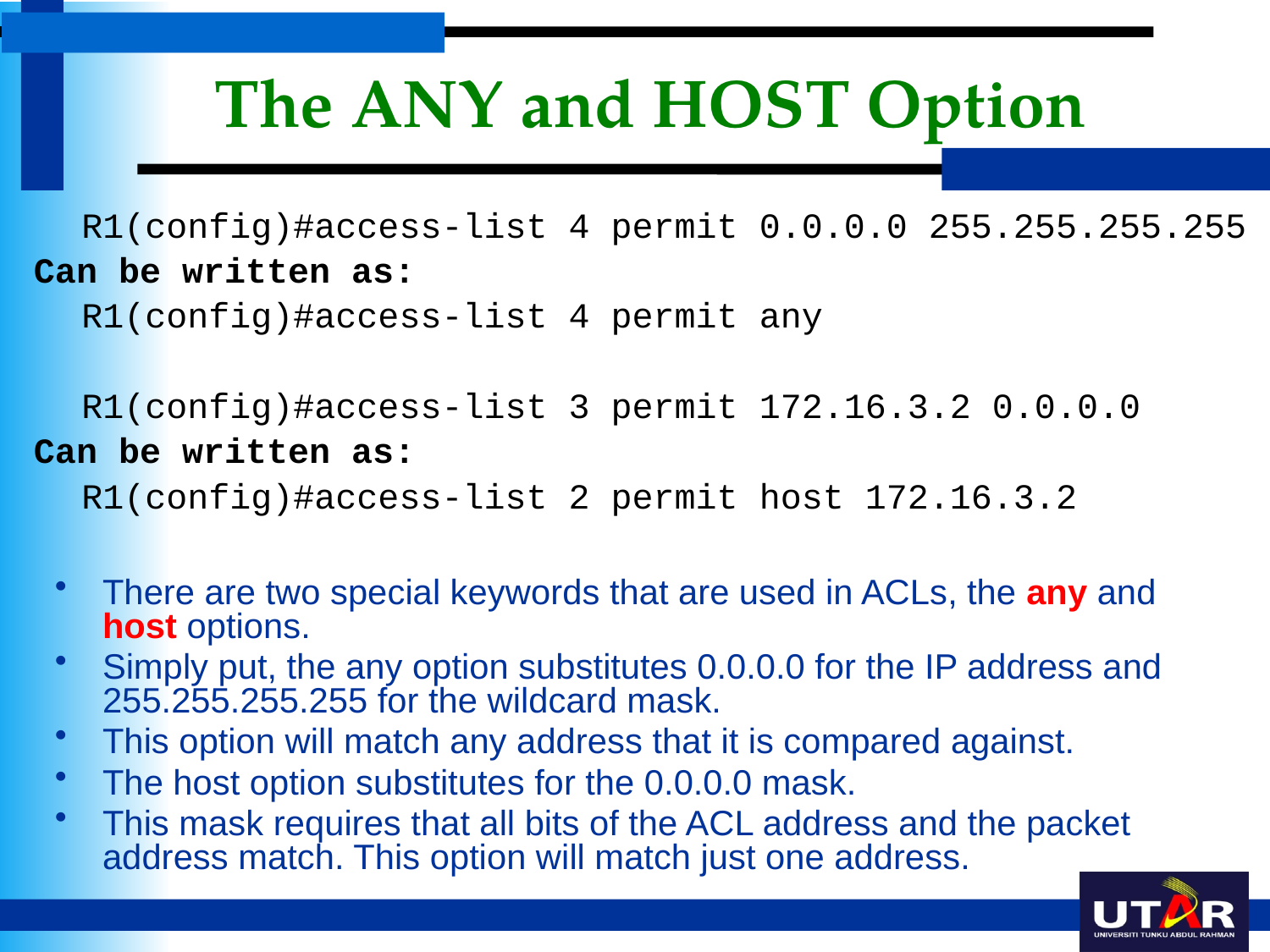

# The ANY and HOST Option
	R1(config)#access-list 4 permit 0.0.0.0 255.255.255.255
Can be written as:
	R1(config)#access-list 4 permit any

	R1(config)#access-list 3 permit 172.16.3.2 0.0.0.0
Can be written as:
	R1(config)#access-list 2 permit host 172.16.3.2
There are two special keywords that are used in ACLs, the any and host options.
Simply put, the any option substitutes 0.0.0.0 for the IP address and 255.255.255.255 for the wildcard mask.
This option will match any address that it is compared against.
The host option substitutes for the 0.0.0.0 mask.
This mask requires that all bits of the ACL address and the packet address match. This option will match just one address.